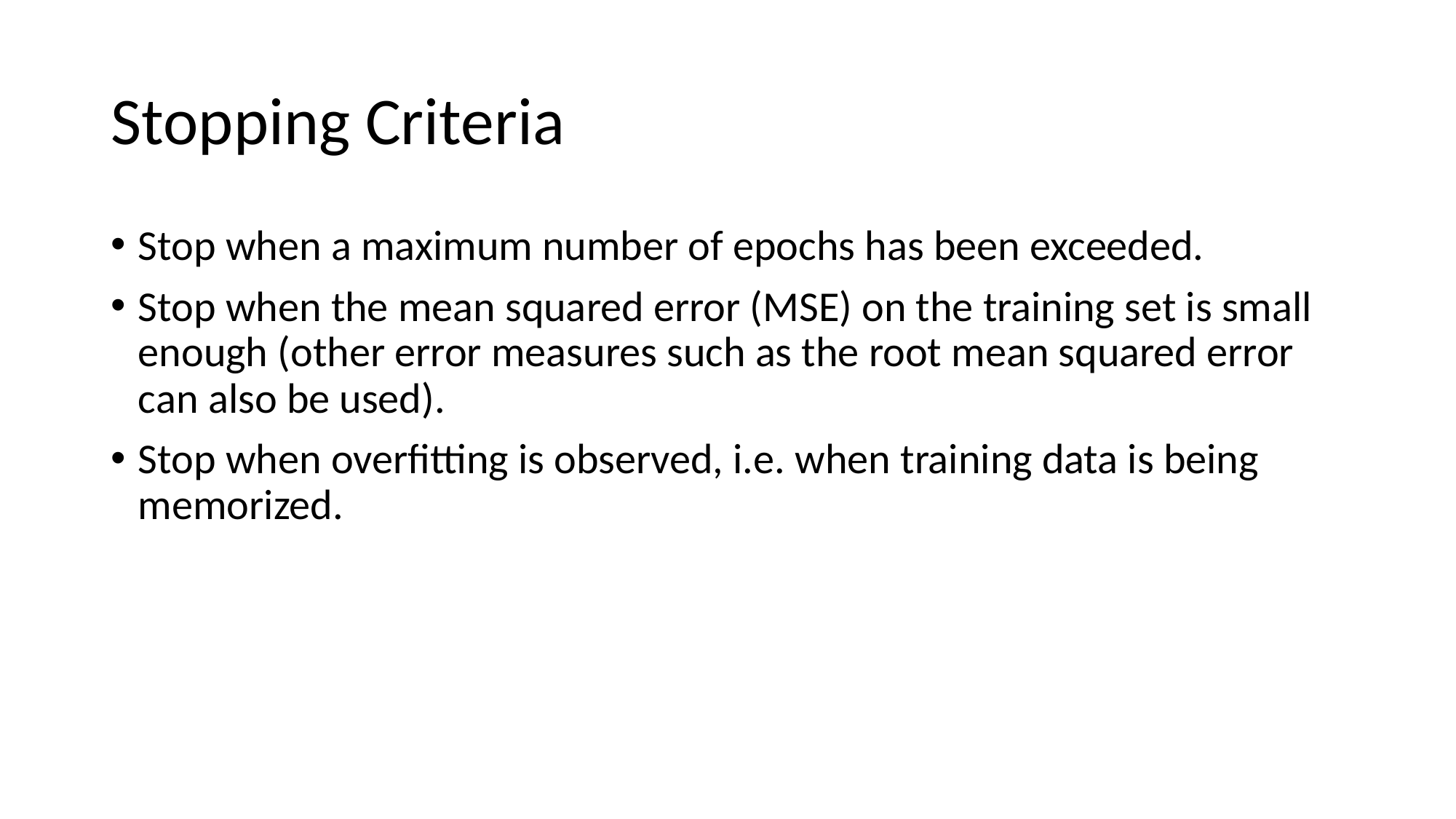

# Stopping Criteria
Stop when a maximum number of epochs has been exceeded.
Stop when the mean squared error (MSE) on the training set is small enough (other error measures such as the root mean squared error can also be used).
Stop when overfitting is observed, i.e. when training data is being memorized.